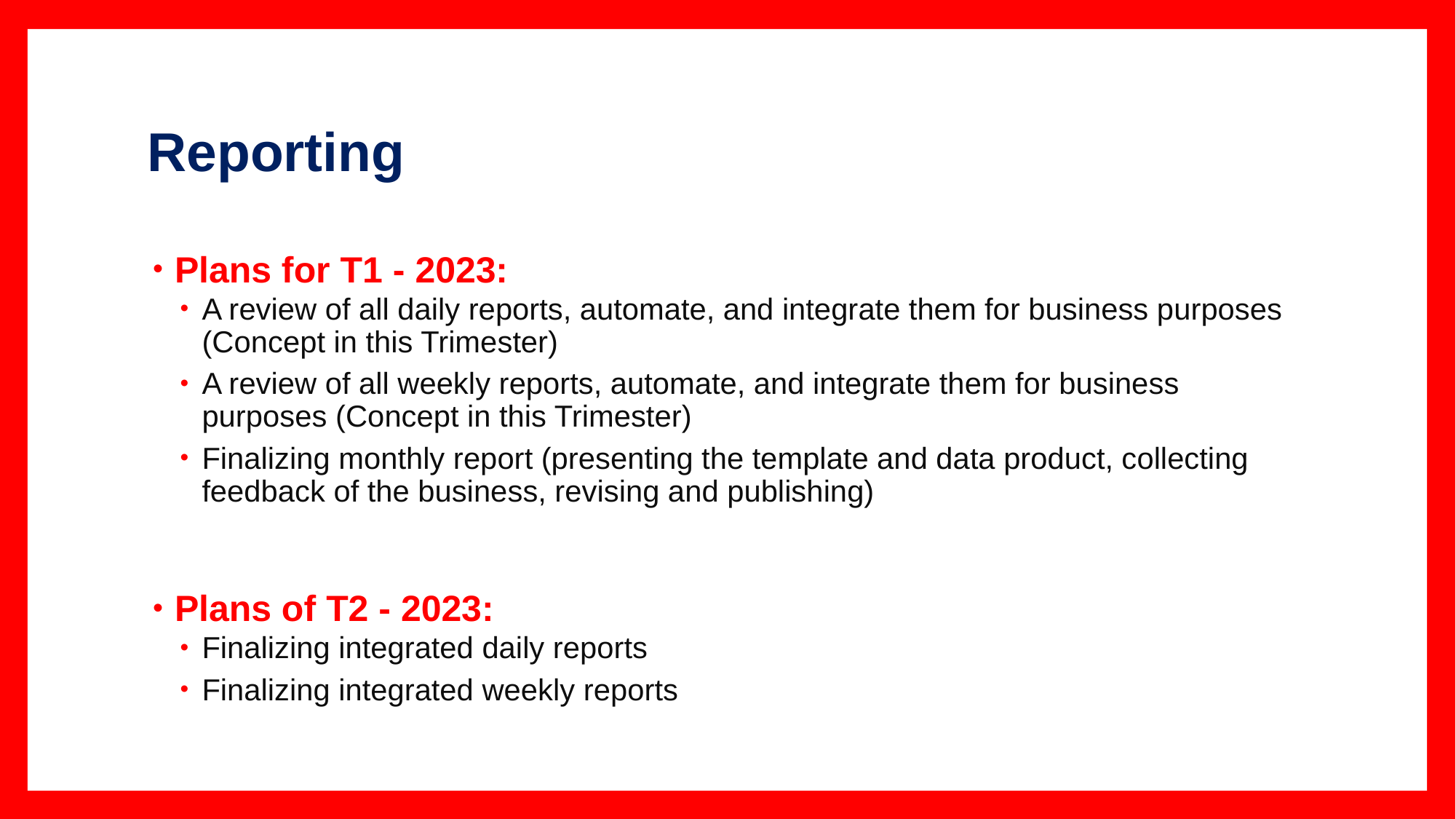

# Reporting
Plans for T1 - 2023:
A review of all daily reports, automate, and integrate them for business purposes (Concept in this Trimester)
A review of all weekly reports, automate, and integrate them for business purposes (Concept in this Trimester)
Finalizing monthly report (presenting the template and data product, collecting feedback of the business, revising and publishing)

Plans of T2 - 2023:
Finalizing integrated daily reports
Finalizing integrated weekly reports